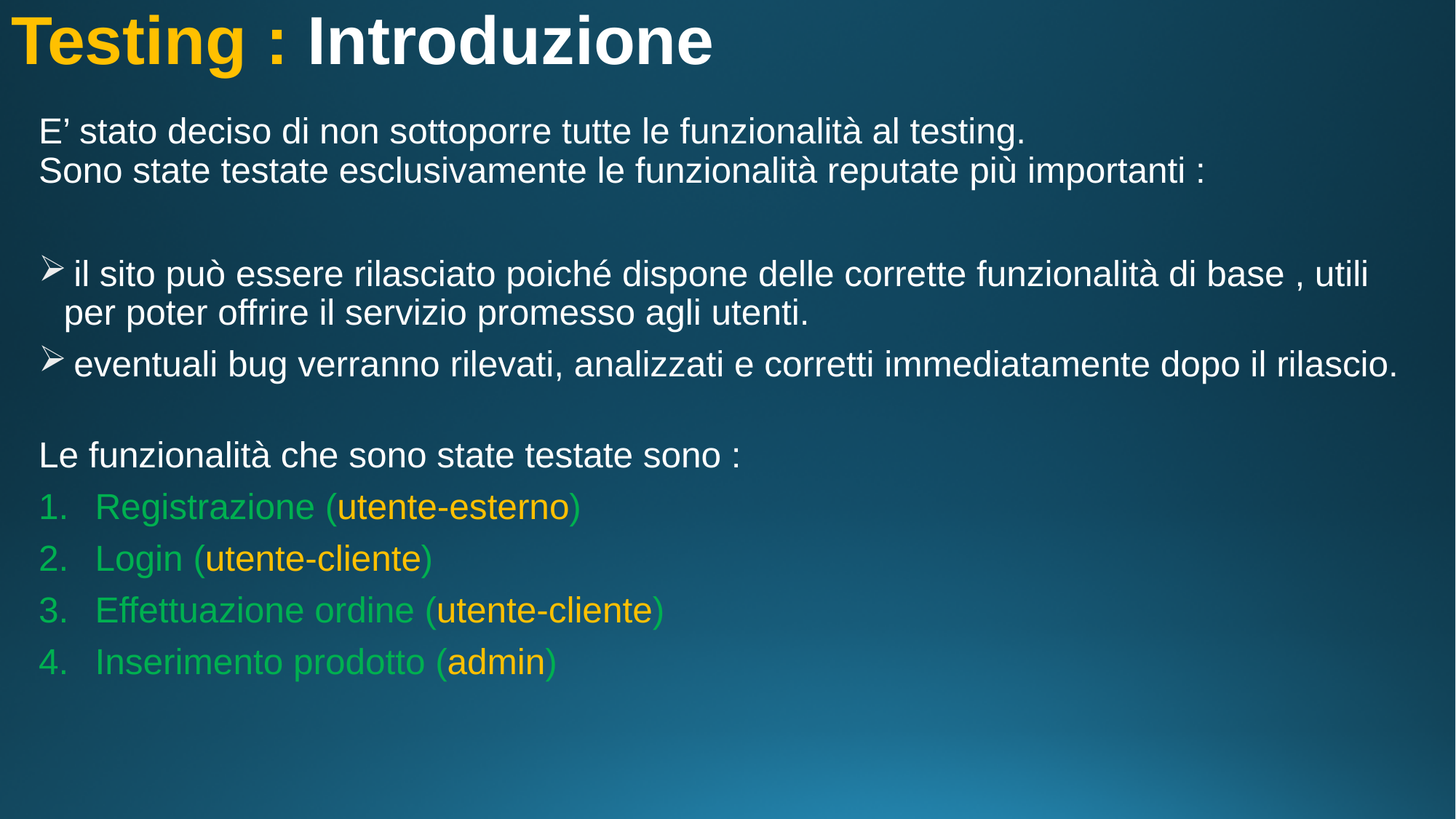

# Testing : Introduzione
E’ stato deciso di non sottoporre tutte le funzionalità al testing.
Sono state testate esclusivamente le funzionalità reputate più importanti :

 il sito può essere rilasciato poiché dispone delle corrette funzionalità di base , utili per poter offrire il servizio promesso agli utenti.
 eventuali bug verranno rilevati, analizzati e corretti immediatamente dopo il rilascio.
Le funzionalità che sono state testate sono :
Registrazione (utente-esterno)
Login (utente-cliente)
Effettuazione ordine (utente-cliente)
Inserimento prodotto (admin)